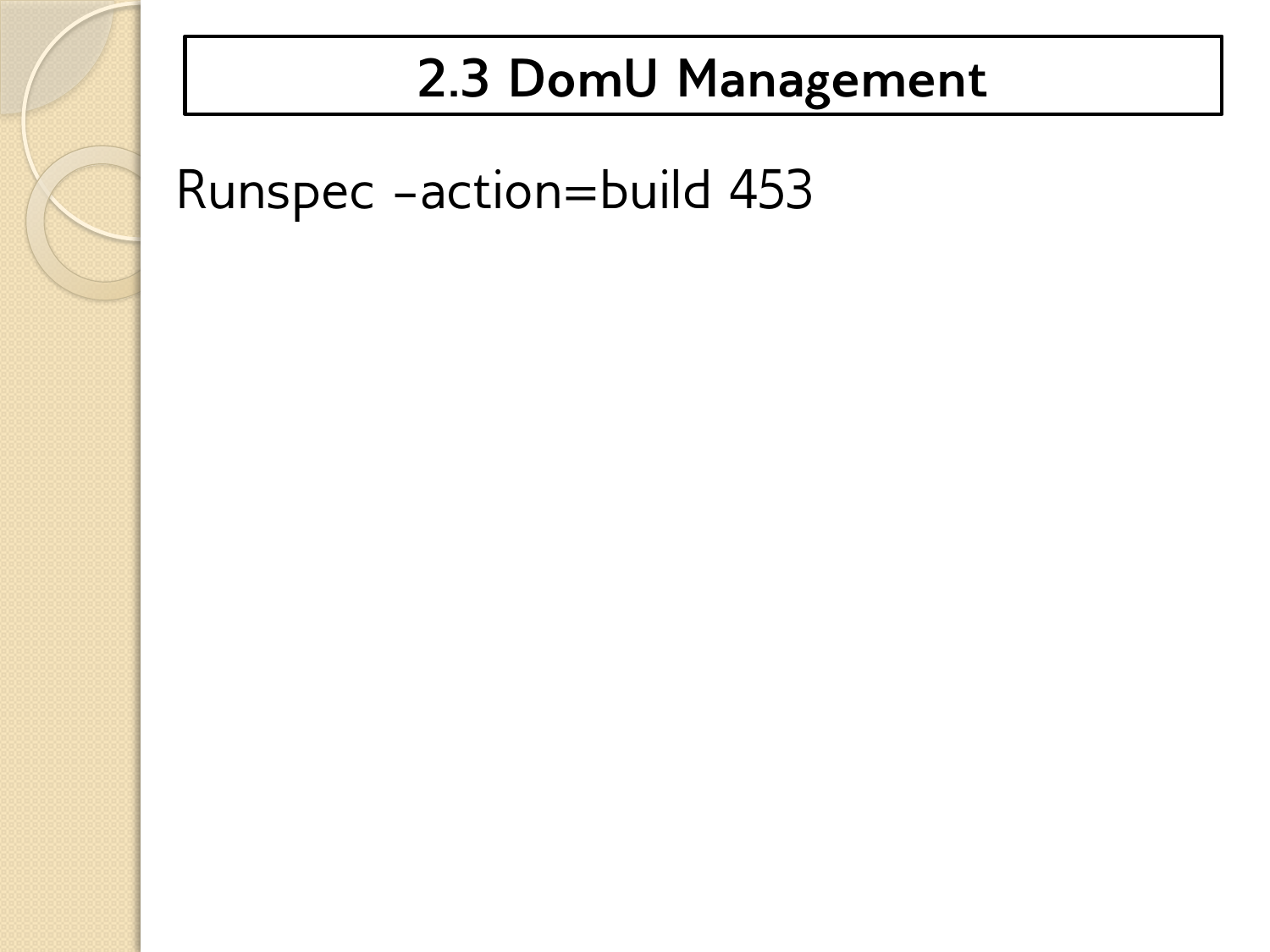

# 2.3 DomU Management
Runspec –action=build 453